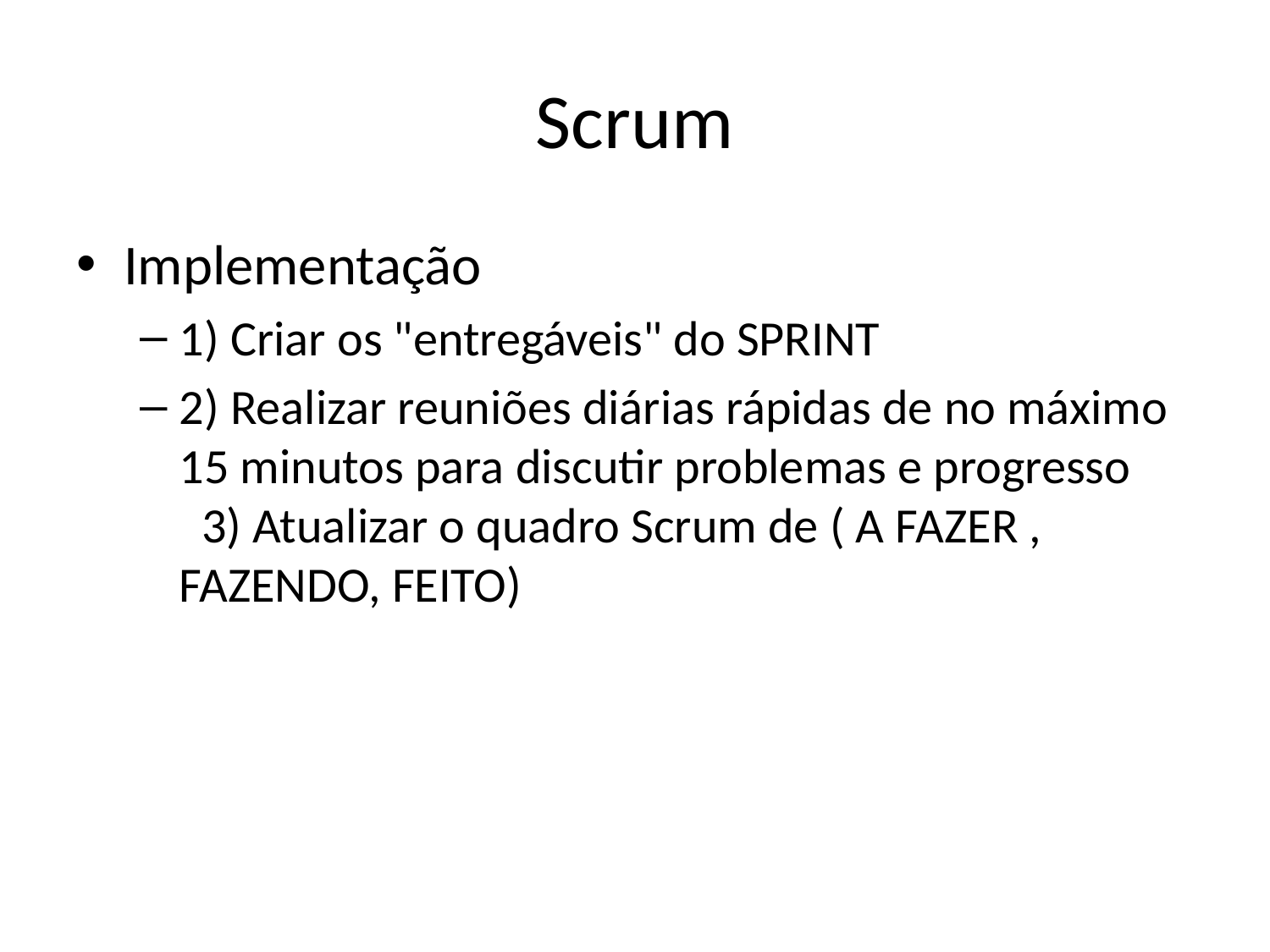

# Scrum
Implementação
1) Criar os "entregáveis" do SPRINT
2) Realizar reuniões diárias rápidas de no máximo 15 minutos para discutir problemas e progresso        3) Atualizar o quadro Scrum de ( A FAZER , FAZENDO, FEITO)